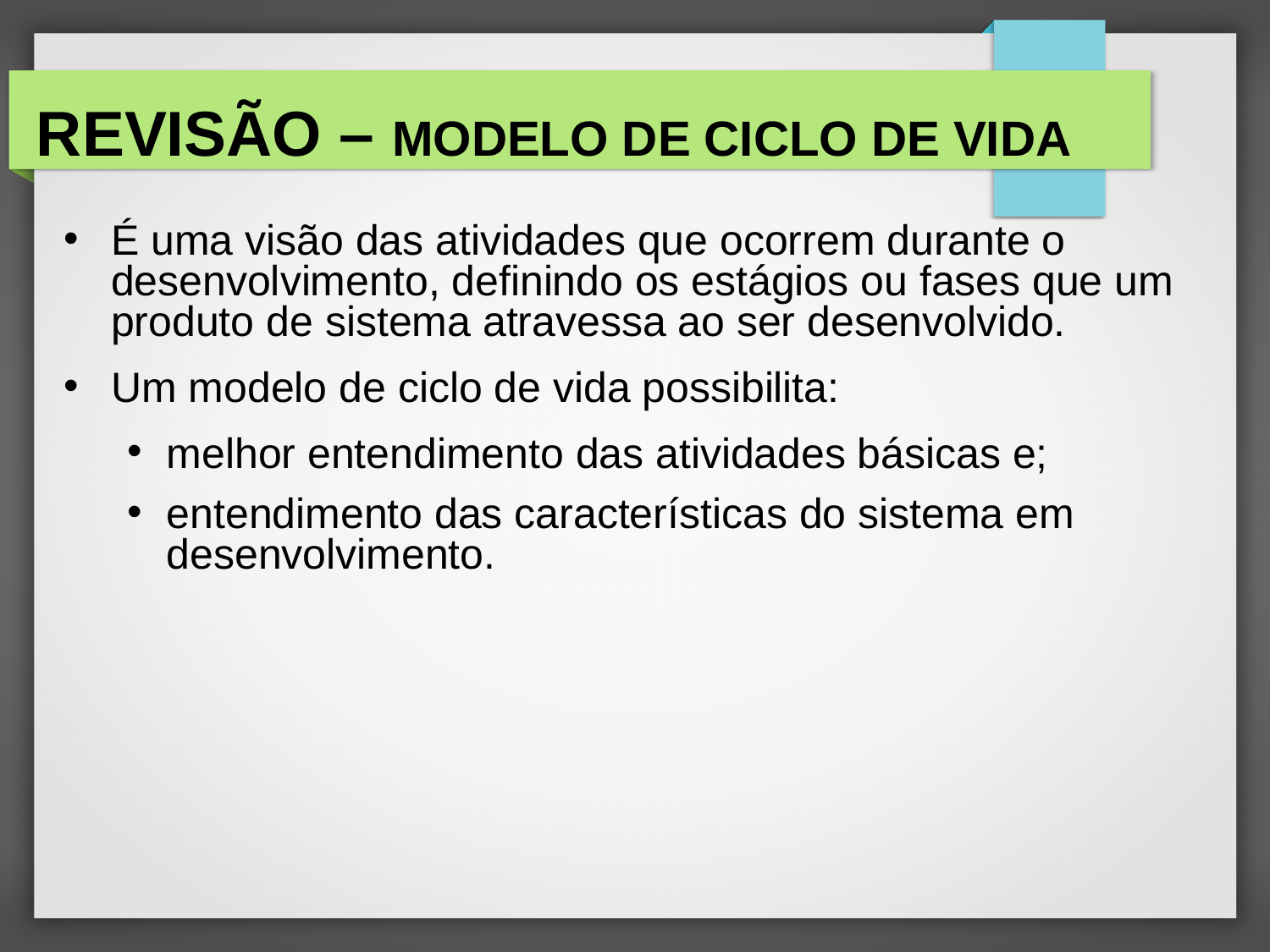

# REVISÃO – MODELO DE CICLO DE VIDA
É uma visão das atividades que ocorrem durante o desenvolvimento, definindo os estágios ou fases que um produto de sistema atravessa ao ser desenvolvido.
Um modelo de ciclo de vida possibilita:
melhor entendimento das atividades básicas e;
entendimento das características do sistema em desenvolvimento.